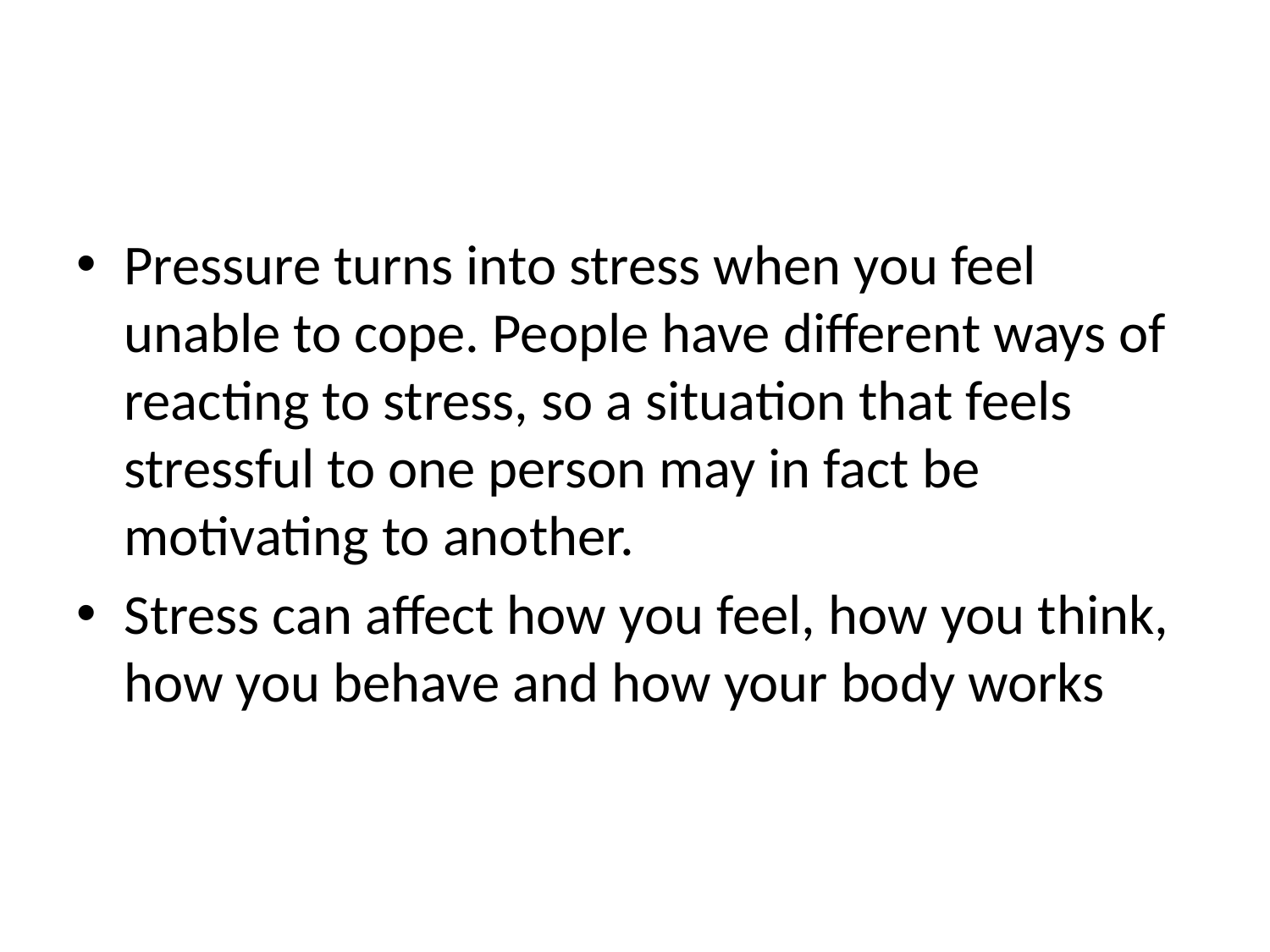

Pressure turns into stress when you feel unable to cope. People have different ways of reacting to stress, so a situation that feels stressful to one person may in fact be motivating to another.
Stress can affect how you feel, how you think, how you behave and how your body works